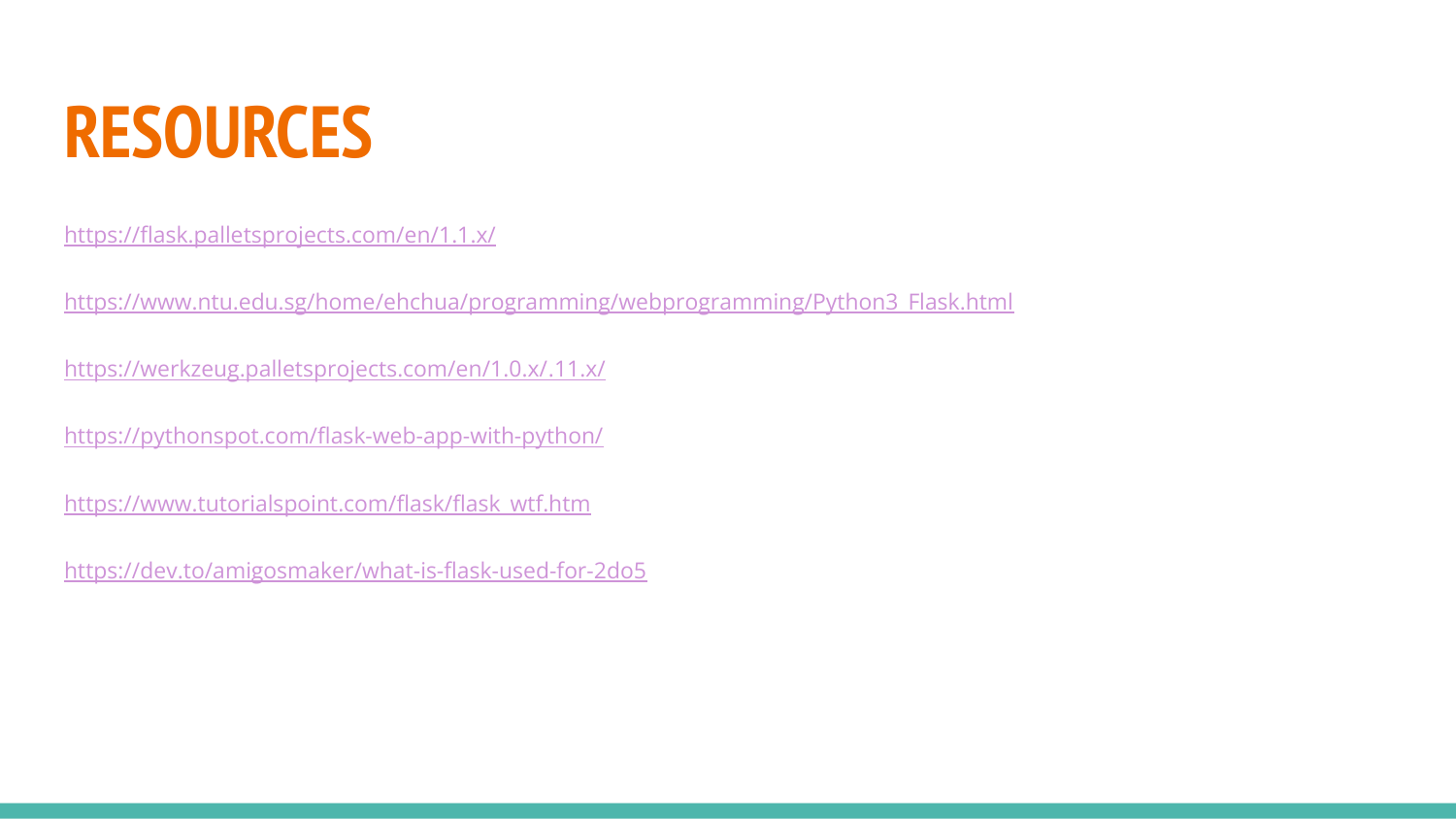

# RESOURCES
https://flask.palletsprojects.com/en/1.1.x/
https://www.ntu.edu.sg/home/ehchua/programming/webprogramming/Python3_Flask.html
https://werkzeug.palletsprojects.com/en/1.0.x/.11.x/
https://pythonspot.com/flask-web-app-with-python/
https://www.tutorialspoint.com/flask/flask_wtf.htm
https://dev.to/amigosmaker/what-is-flask-used-for-2do5